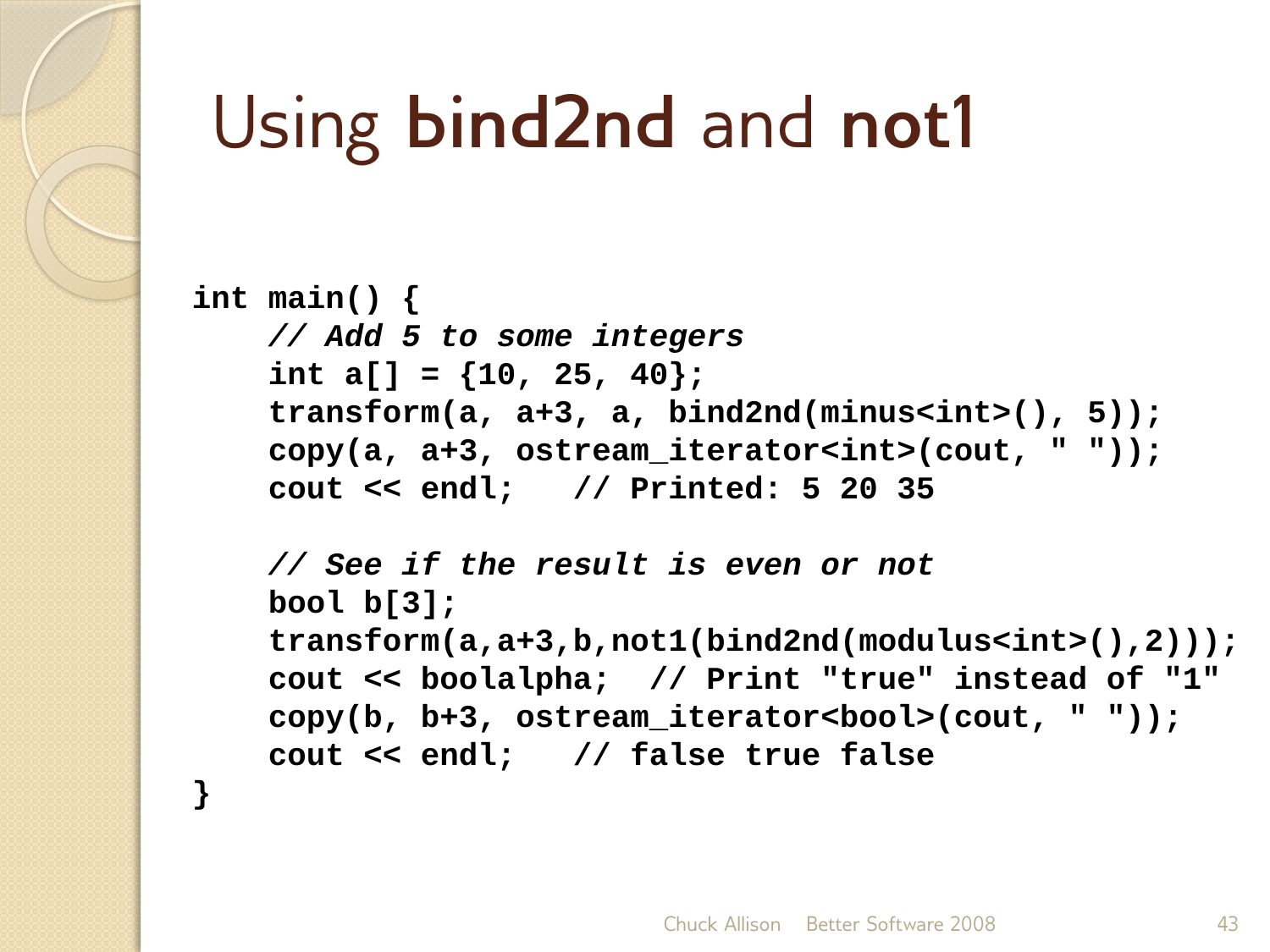

# Using bind2nd and not1

int main() {
    // Add 5 to some integers
    int a[] = {10, 25, 40};
    transform(a, a+3, a, bind2nd(minus<int>(), 5));
    copy(a, a+3, ostream_iterator<int>(cout, " "));
    cout << endl;   // Printed: 5 20 35

    // See if the result is even or not
    bool b[3];
    transform(a,a+3,b,not1(bind2nd(modulus<int>(),2)));
    cout << boolalpha;  // Print "true" instead of "1"
    copy(b, b+3, ostream_iterator<bool>(cout, " "));
    cout << endl;   // false true false
}

Chuck Allison
Better Software 2008
43